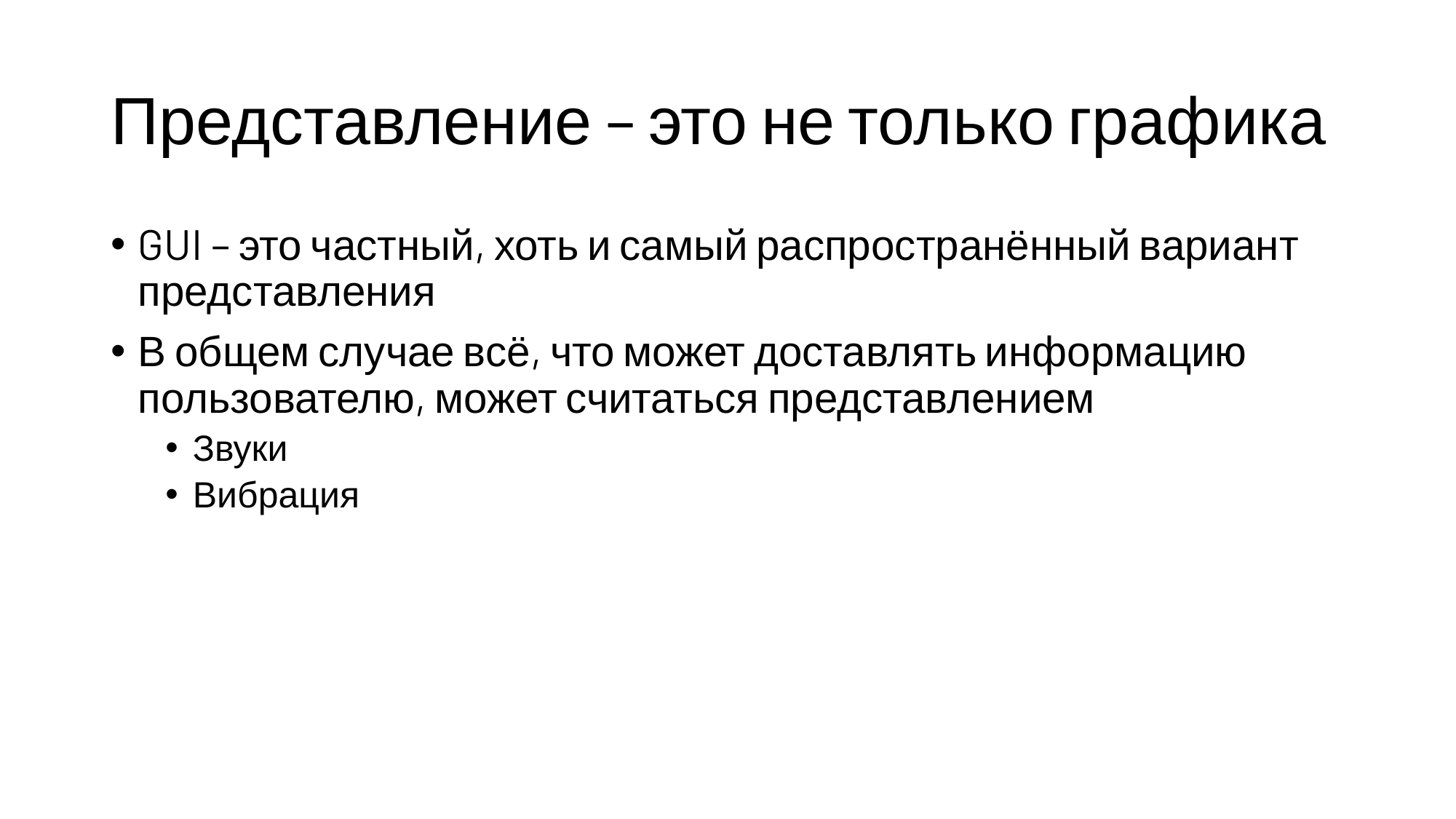

# Представление – это не только графика
GUI – это частный, хоть и самый распространённый вариант представления
В общем случае всё, что может доставлять информацию пользователю, может считаться представлением
Звуки
Вибрация